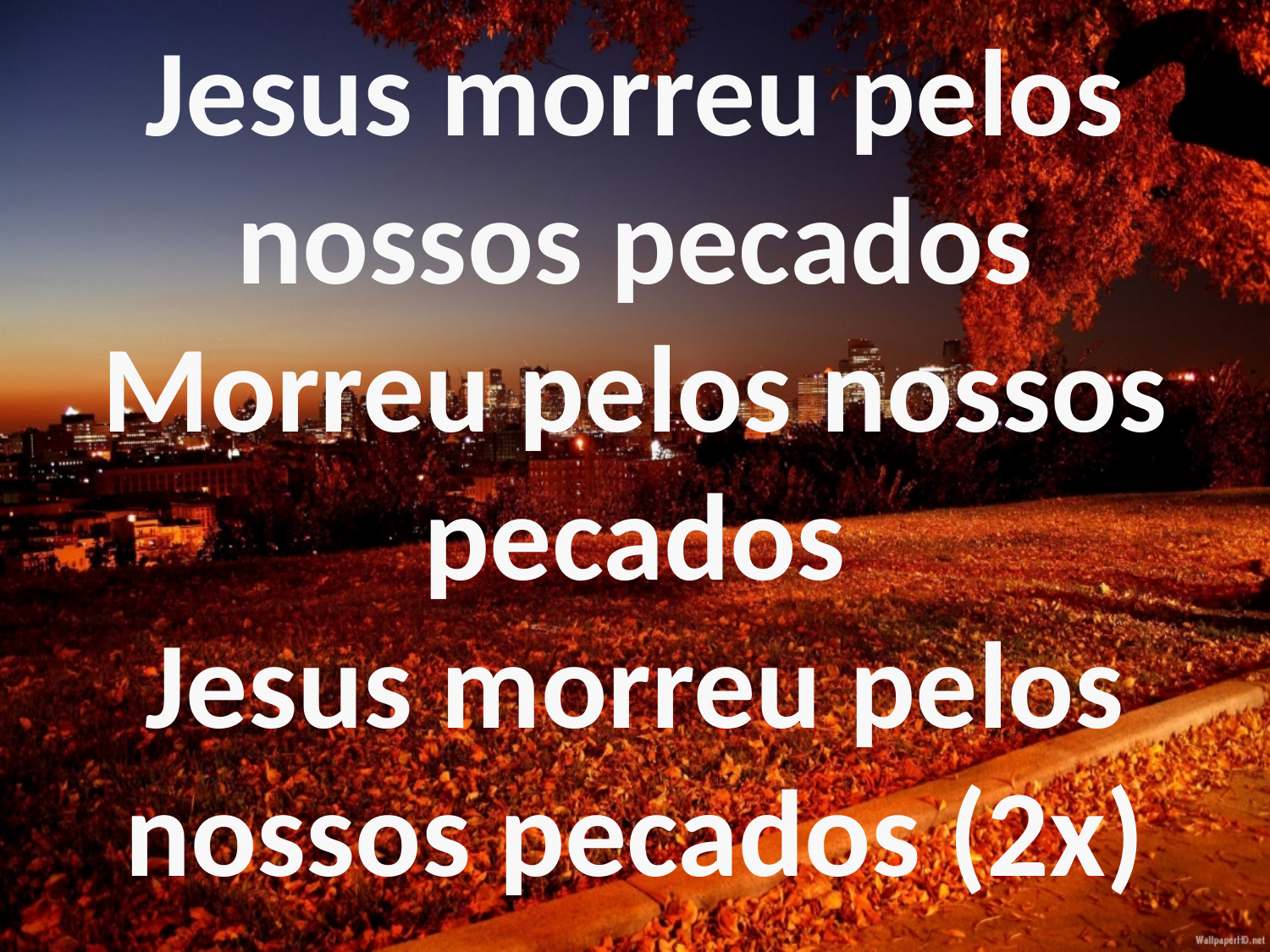

Jesus morreu pelos nossos pecados
Morreu pelos nossos pecados
Jesus morreu pelos nossos pecados (2x)